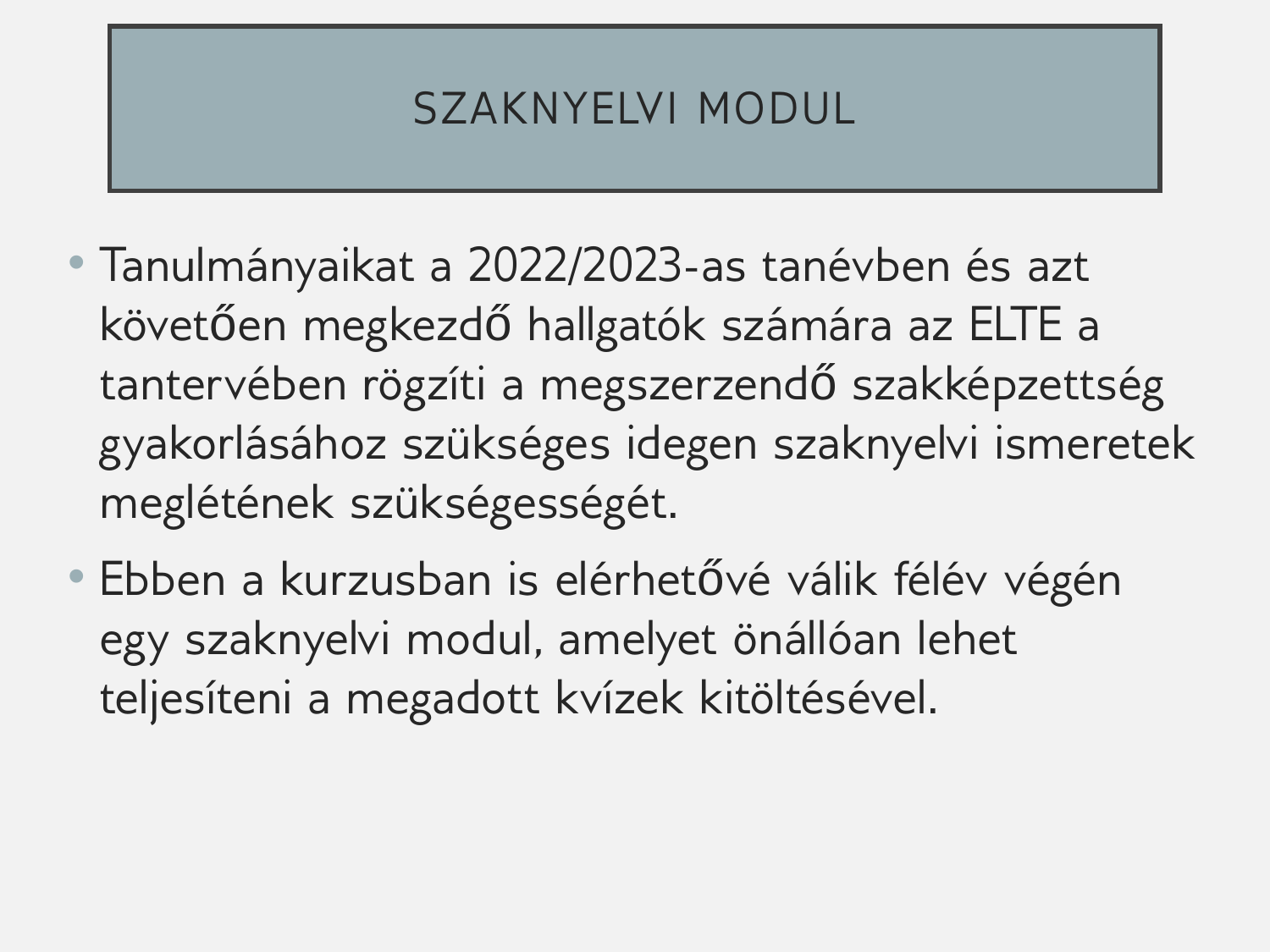

# Szaknyelvi modul
Tanulmányaikat a 2022/2023-as tanévben és azt követően megkezdő hallgatók számára az ELTE a tantervében rögzíti a megszerzendő szakképzettség gyakorlásához szükséges idegen szaknyelvi ismeretek meglétének szükségességét.
Ebben a kurzusban is elérhetővé válik félév végén egy szaknyelvi modul, amelyet önállóan lehet teljesíteni a megadott kvízek kitöltésével.